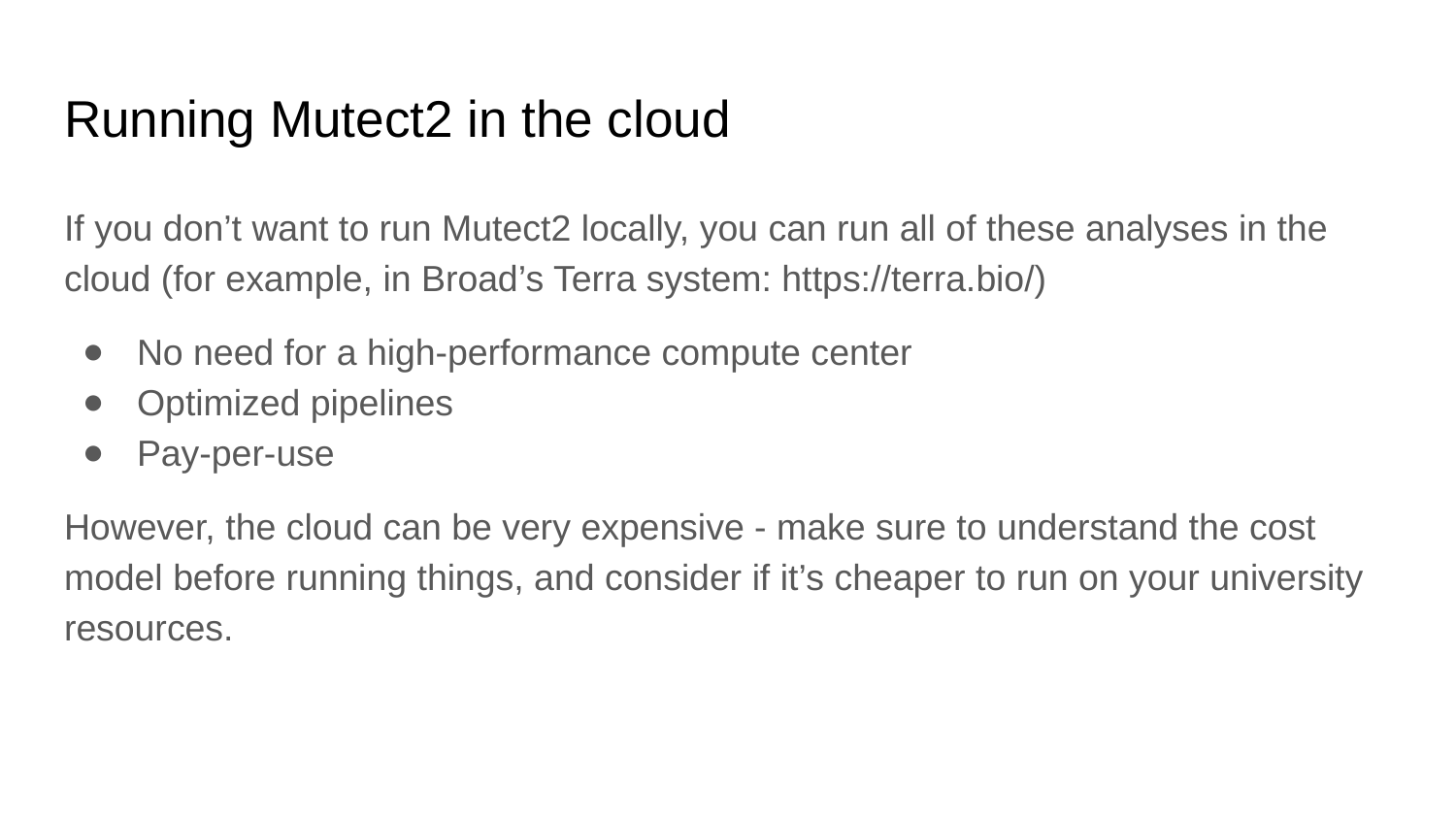

# Running Mutect2 in the cloud
If you don’t want to run Mutect2 locally, you can run all of these analyses in the cloud (for example, in Broad’s Terra system: https://terra.bio/)
No need for a high-performance compute center
Optimized pipelines
Pay-per-use
However, the cloud can be very expensive - make sure to understand the cost model before running things, and consider if it’s cheaper to run on your university resources.